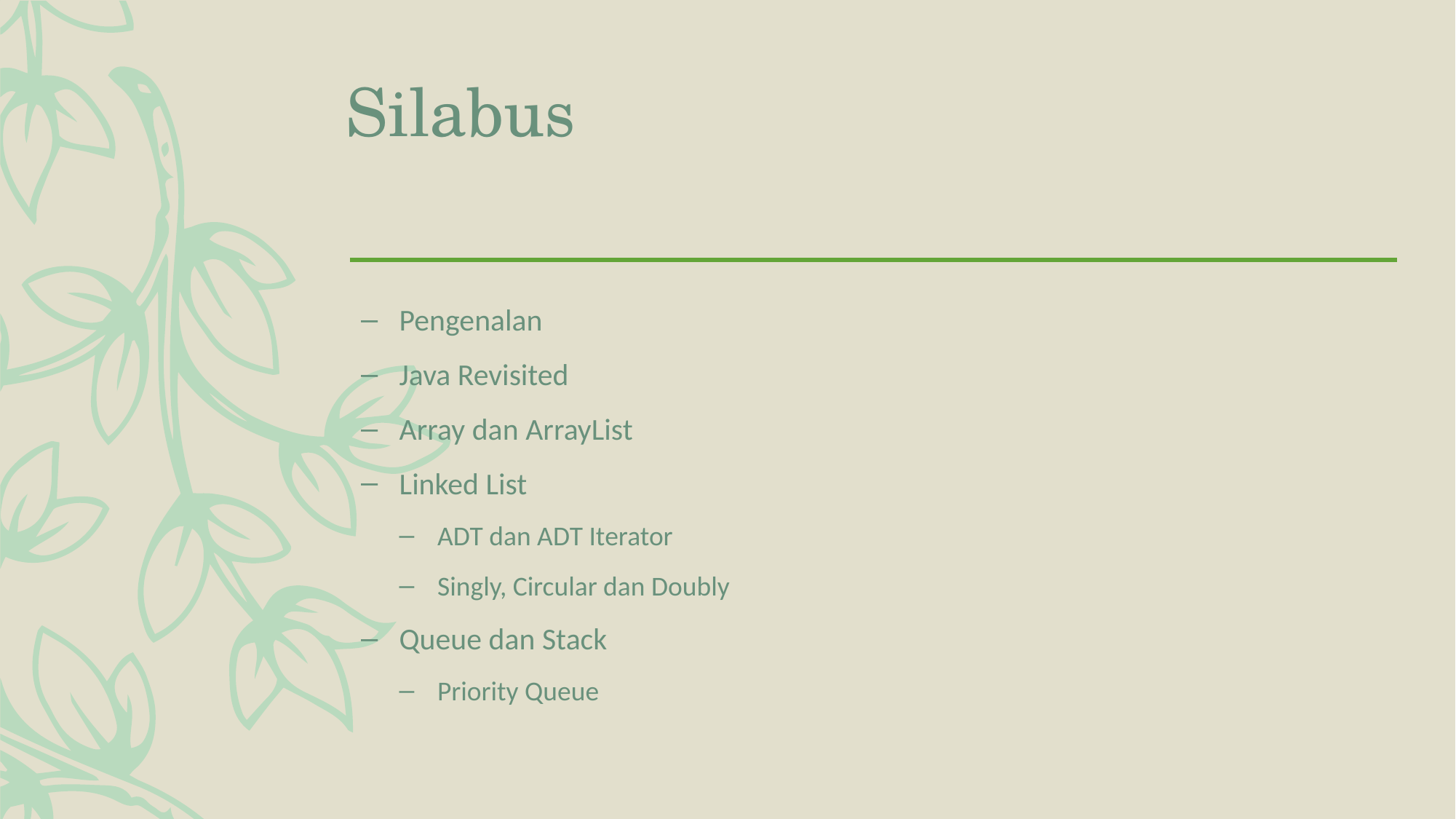

# Silabus
Pengenalan
Java Revisited
Array dan ArrayList
Linked List
ADT dan ADT Iterator
Singly, Circular dan Doubly
Queue dan Stack
Priority Queue